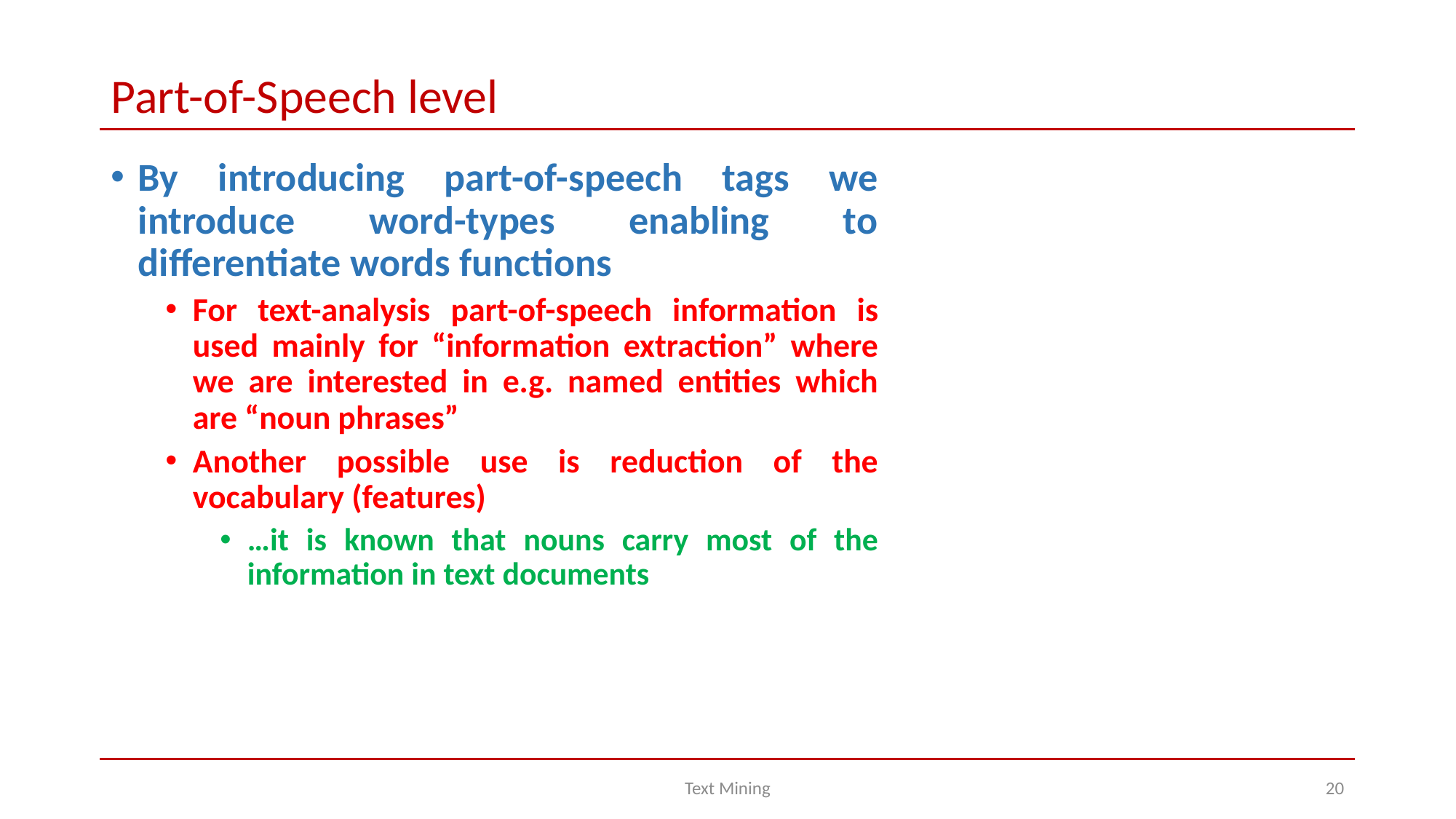

# Part-of-Speech level
By introducing part-of-speech tags we introduce word-types enabling to differentiate words functions
For text-analysis part-of-speech information is used mainly for “information extraction” where we are interested in e.g. named entities which are “noun phrases”
Another possible use is reduction of the vocabulary (features)
…it is known that nouns carry most of the information in text documents

Text Mining
20